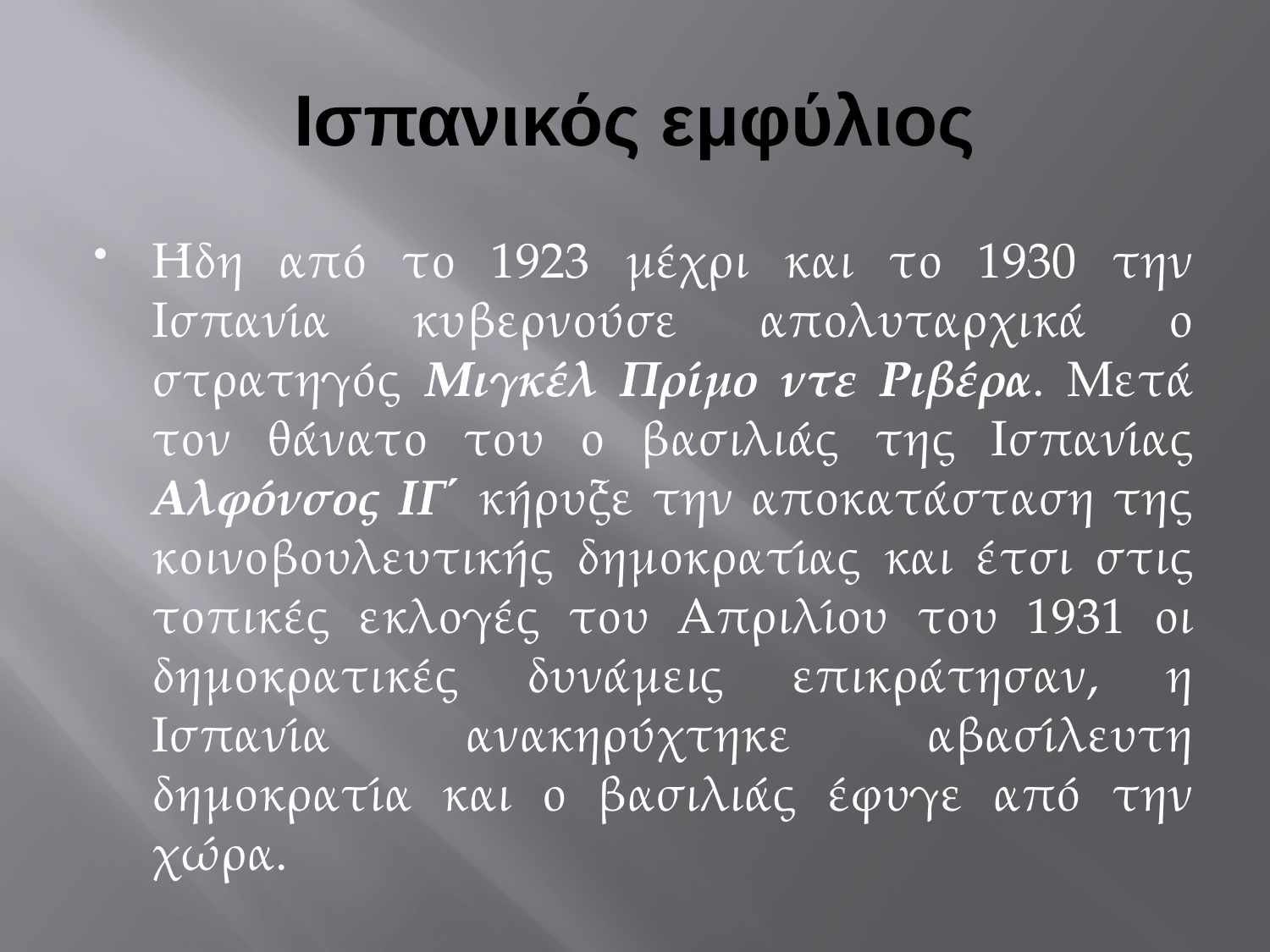

# Ισπανικός εμφύλιος
Ήδη από το 1923 μέχρι και το 1930 την Ισπανία κυβερνούσε απολυταρχικά ο στρατηγός Μιγκέλ Πρίμο ντε Ριβέρα. Μετά τον θάνατο του ο βασιλιάς της Ισπανίας Αλφόνσος ΙΓ΄ κήρυξε την αποκατάσταση της κοινοβουλευτικής δημοκρατίας και έτσι στις τοπικές εκλογές του Απριλίου του 1931 οι δημοκρατικές δυνάμεις επικράτησαν, η Ισπανία ανακηρύχτηκε αβασίλευτη δημοκρατία και ο βασιλιάς έφυγε από την χώρα.